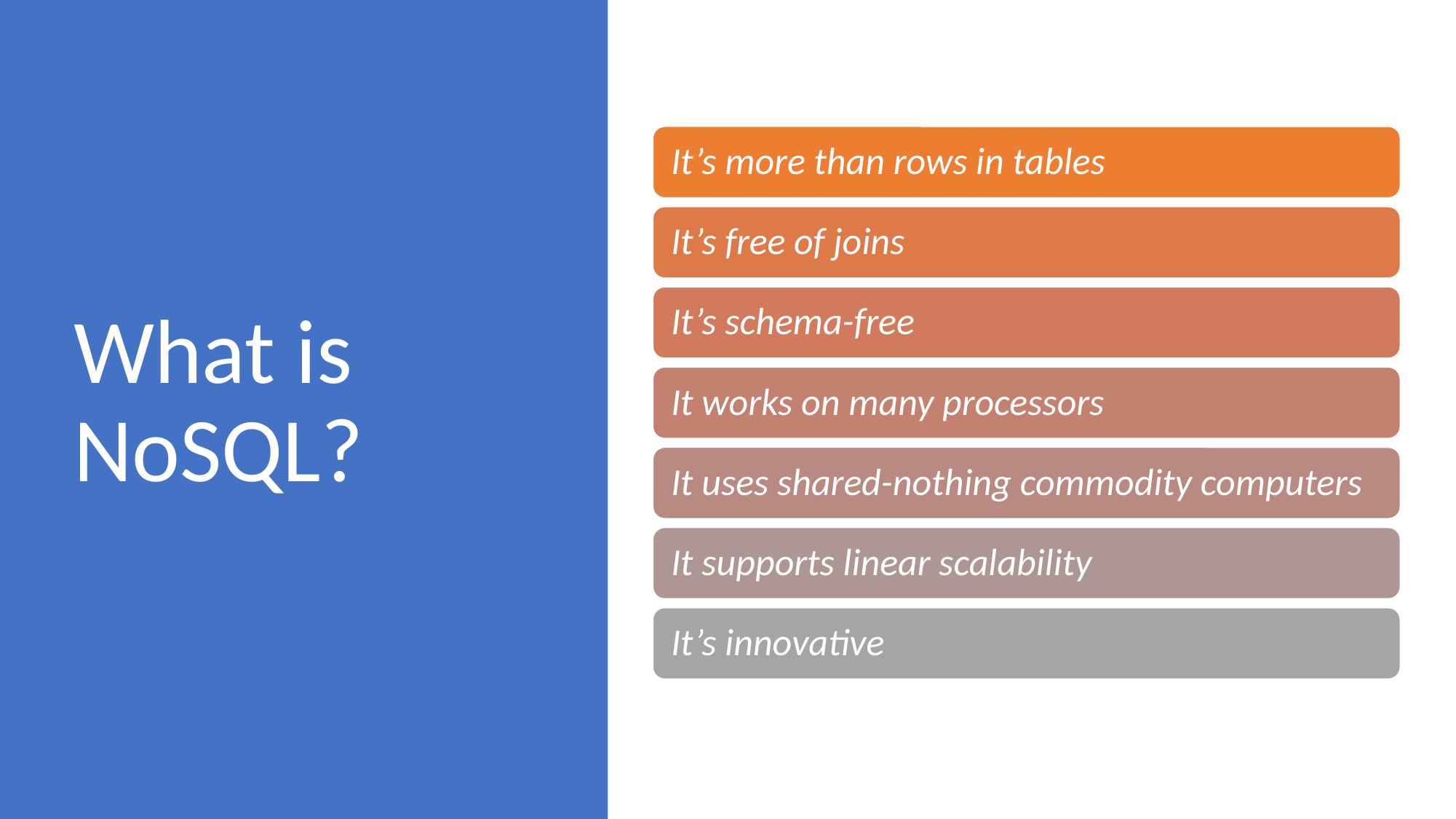

# What is NoSQL?
It’s more than rows in tables
It’s free of joins
It’s schema-free
It works on many processors
It uses shared-nothing commodity computers
It supports linear scalability
It’s innovative